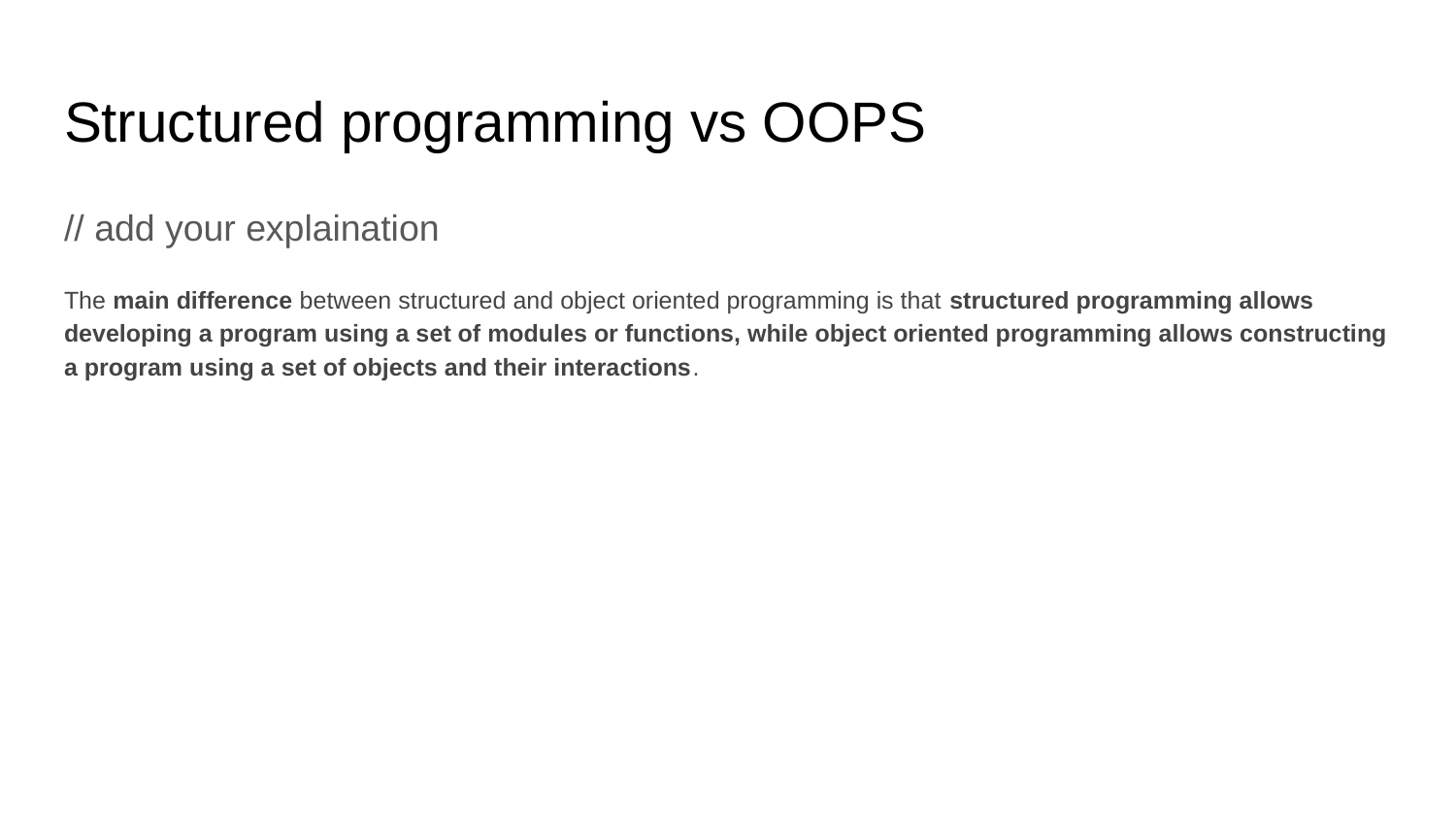

# Structured programming vs OOPS

// add your explaination
The main difference between structured and object oriented programming is that structured programming allows developing a program using a set of modules or functions, while object oriented programming allows constructing a program using a set of objects and their interactions.